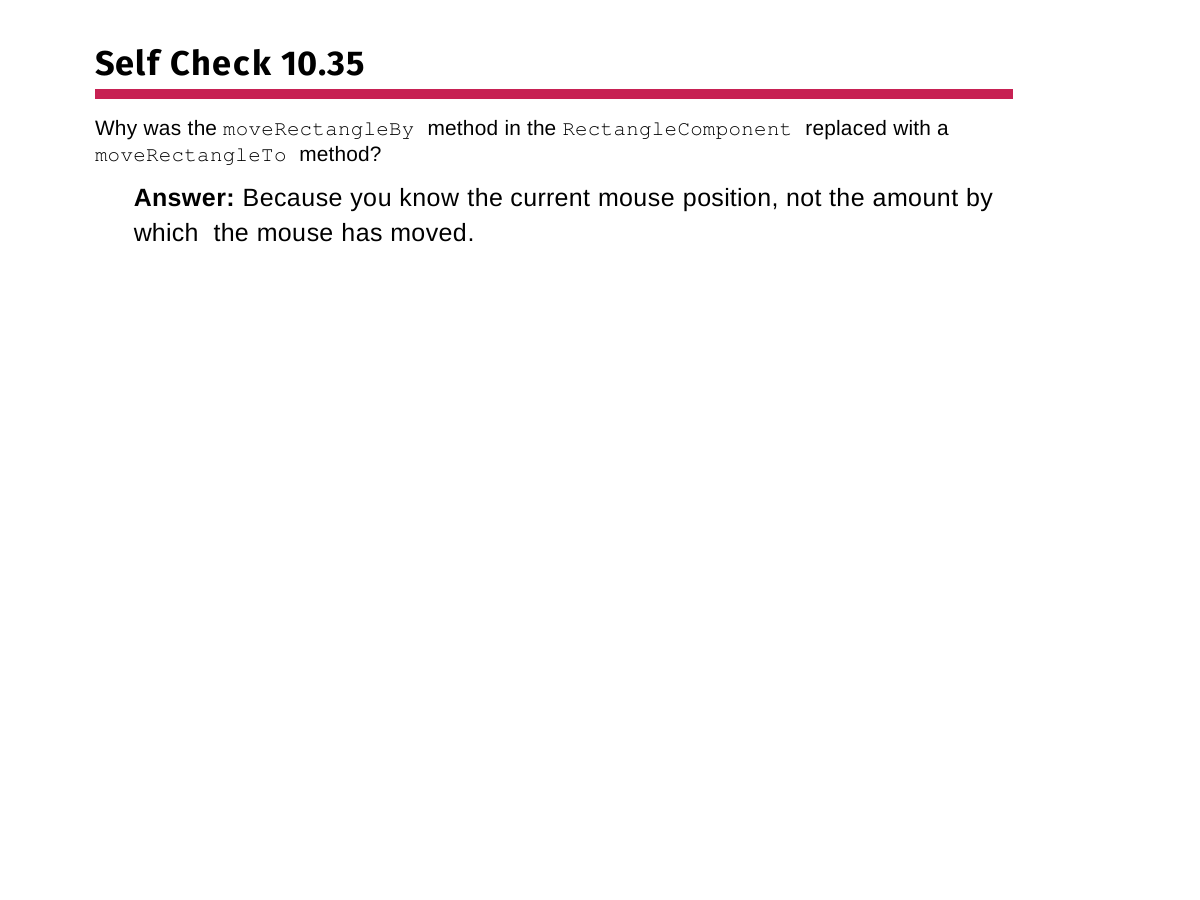

# Self Check 10.35
Why was the moveRectangleBy method in the RectangleComponent replaced with a
moveRectangleTo method?
Answer: Because you know the current mouse position, not the amount by which  the mouse has moved.